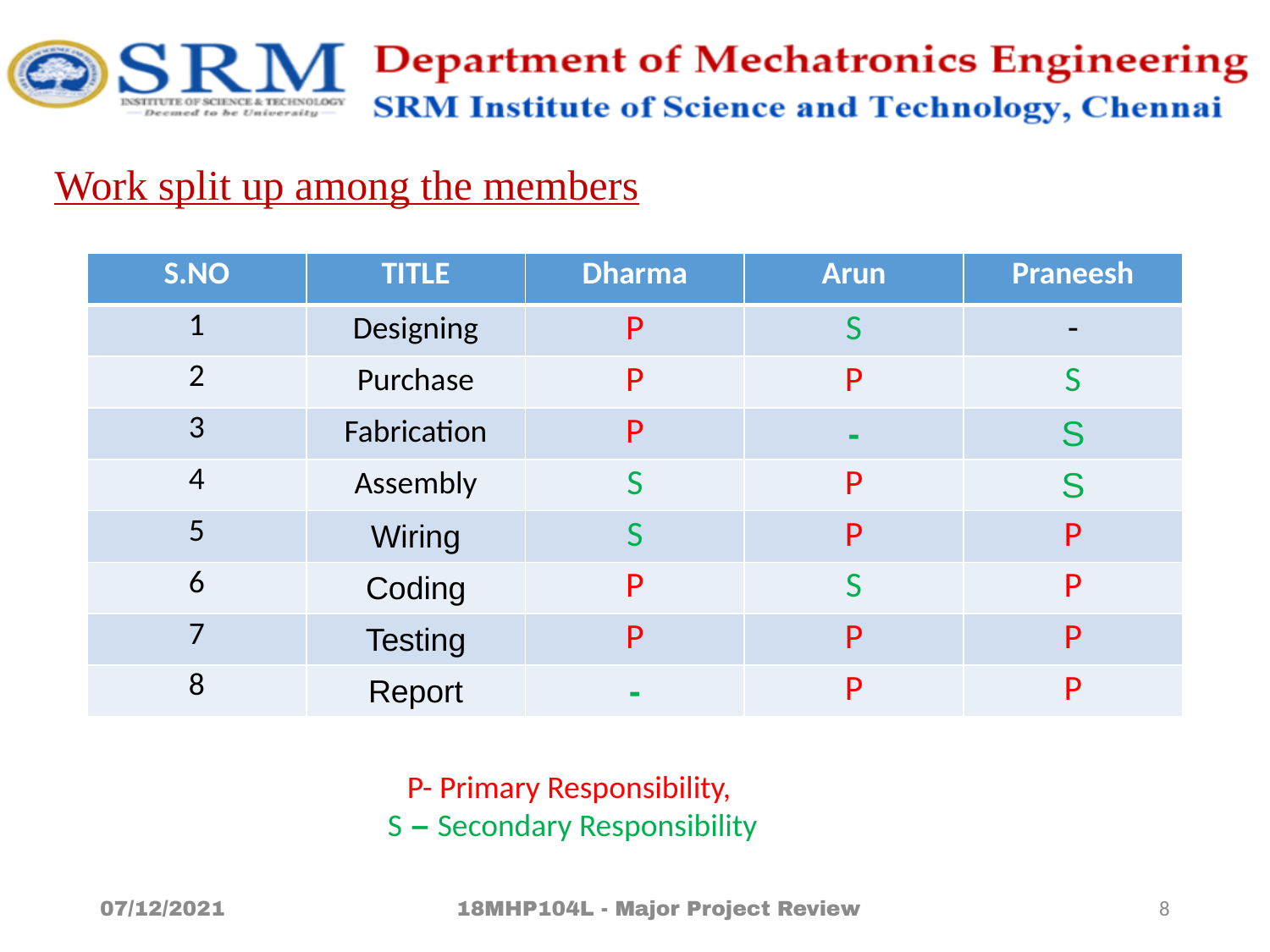

# Work split up among the members
| S.NO | TITLE | Dharma | Arun | Praneesh |
| --- | --- | --- | --- | --- |
| 1 | Designing | P | S | - |
| 2 | Purchase | P | P | S |
| 3 | Fabrication | P | - | S |
| 4 | Assembly | S | P | S |
| 5 | Wiring | S | P | P |
| 6 | Coding | P | S | P |
| 7 | Testing | P | P | P |
| 8 | Report | - | P | P |
P- Primary Responsibility,
S – Secondary Responsibility
07/12/2021
18MHP104L - Major Project Review
8